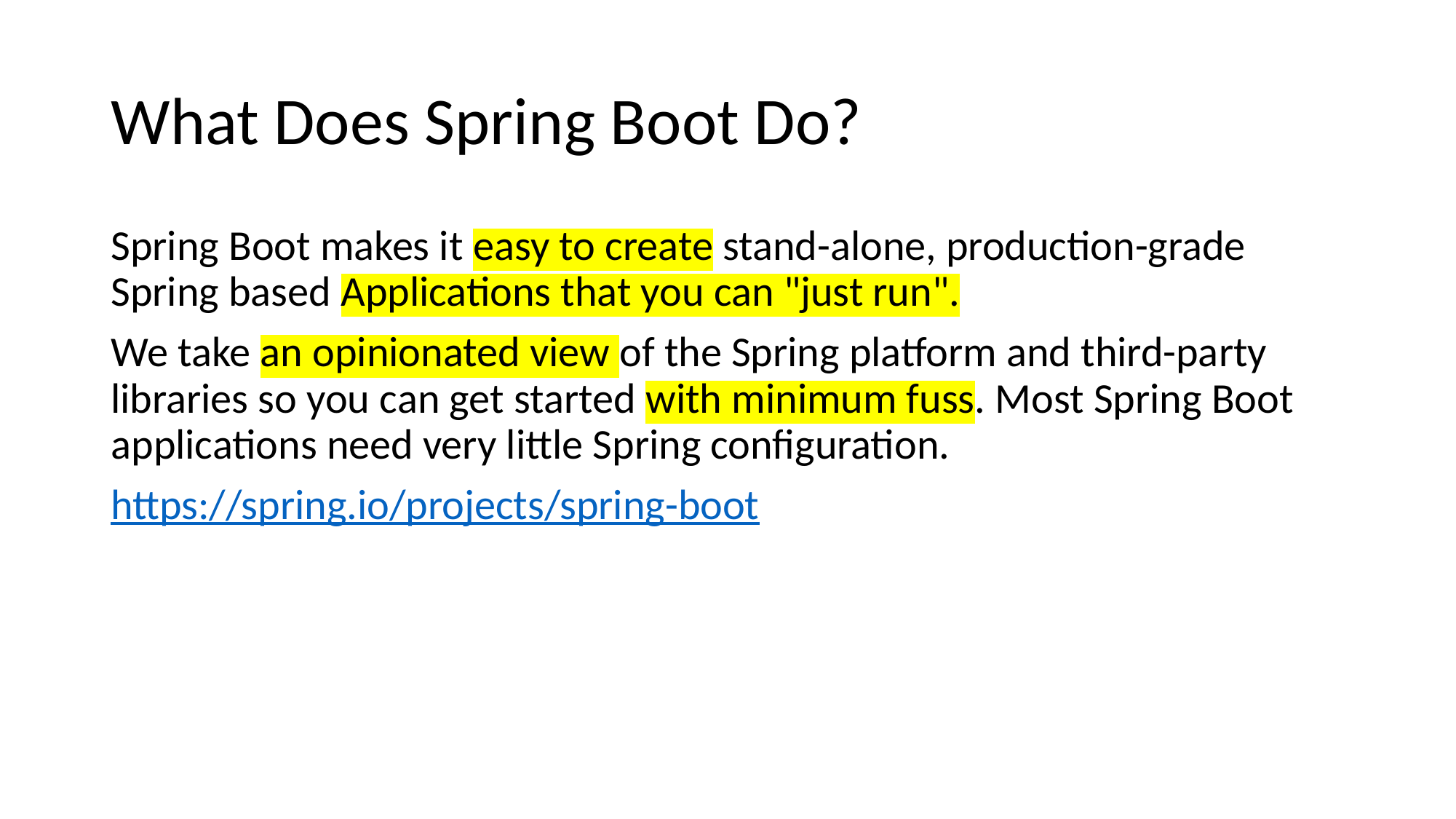

# What Does Spring Boot Do?
Spring Boot makes it easy to create stand-alone, production-grade Spring based Applications that you can "just run".
We take an opinionated view of the Spring platform and third-party libraries so you can get started with minimum fuss. Most Spring Boot applications need very little Spring configuration.
https://spring.io/projects/spring-boot